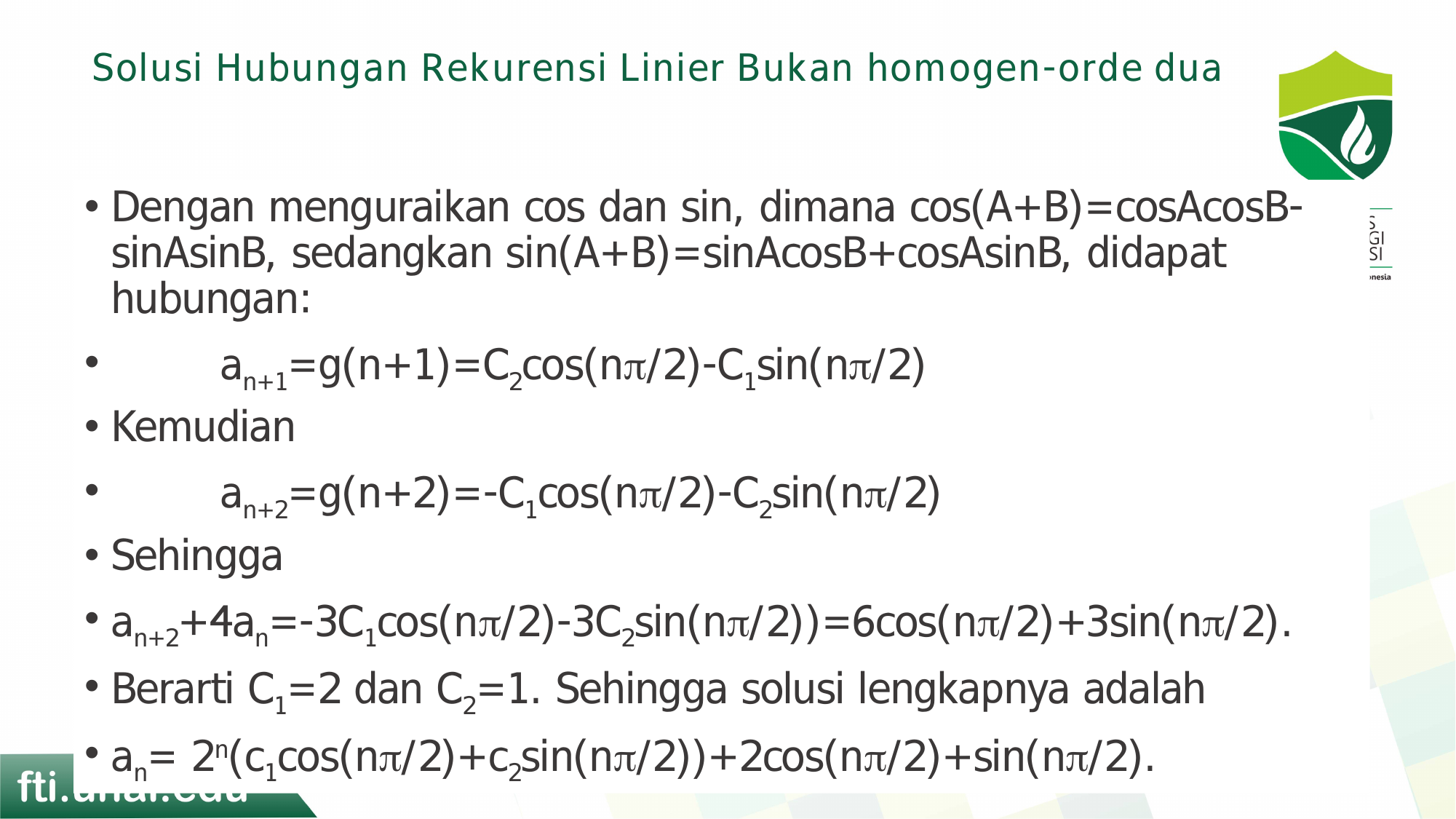

# Solusi Hubungan Rekurensi Linier Bukan homogen-orde dua
Dengan menguraikan cos dan sin, dimana cos(A+B)=cosAcosB-sinAsinB, sedangkan sin(A+B)=sinAcosB+cosAsinB, didapat hubungan:
	an+1=g(n+1)=C2cos(nπ/2)-C1sin(nπ/2)
Kemudian
	an+2=g(n+2)=-C1cos(nπ/2)-C2sin(nπ/2)
Sehingga
an+2+4an=-3C1cos(nπ/2)-3C2sin(nπ/2))=6cos(nπ/2)+3sin(nπ/2).
Berarti C1=2 dan C2=1. Sehingga solusi lengkapnya adalah
an= 2n(c1cos(nπ/2)+c2sin(nπ/2))+2cos(nπ/2)+sin(nπ/2).